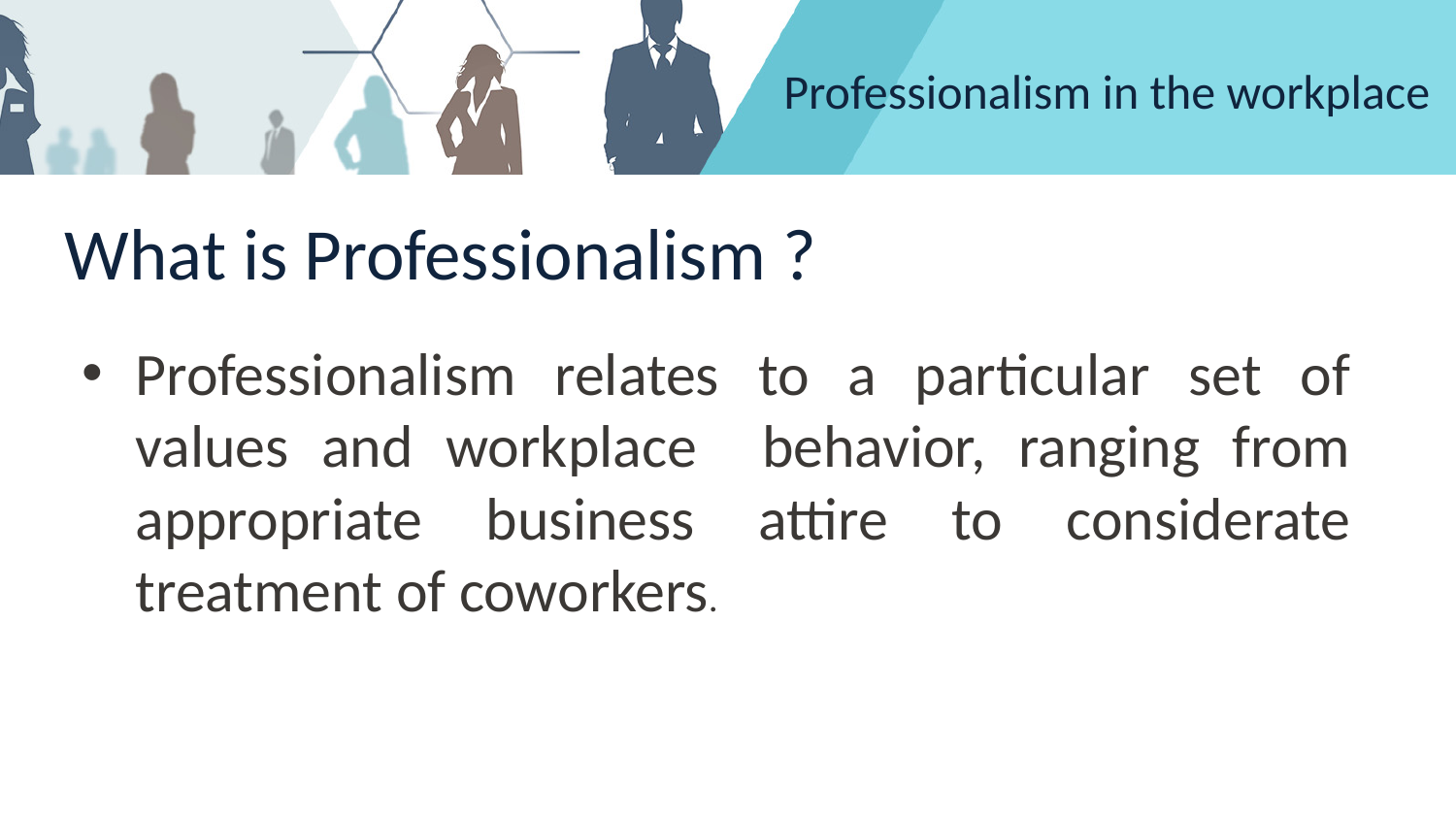

# Professionalism in the workplace
What is Professionalism ?
Professionalism relates to a particular set of values and workplace  behavior, ranging from appropriate business attire to considerate treatment of coworkers.